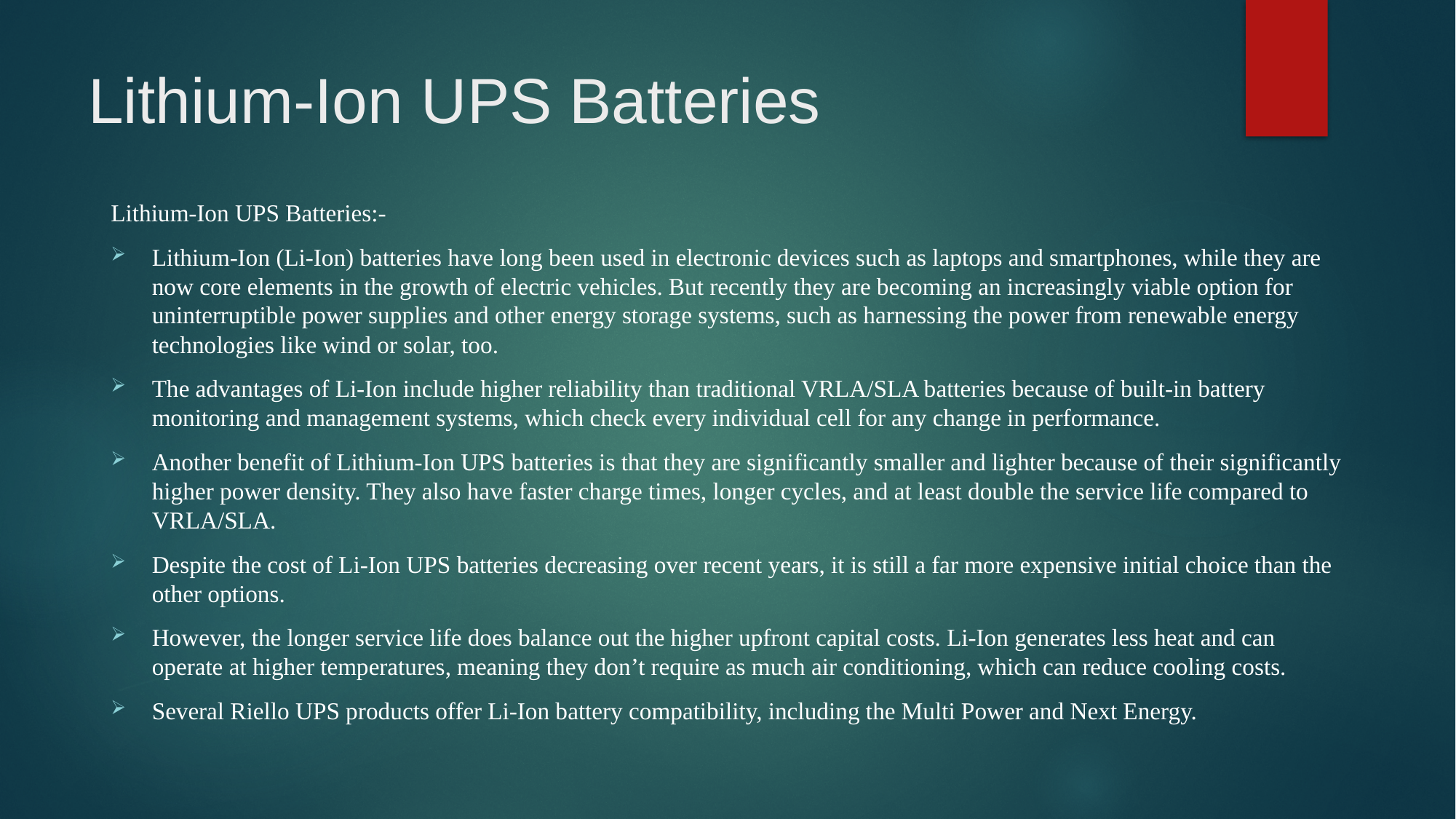

# Lithium-Ion UPS Batteries
Lithium-Ion UPS Batteries:-
Lithium-Ion (Li-Ion) batteries have long been used in electronic devices such as laptops and smartphones, while they are now core elements in the growth of electric vehicles. But recently they are becoming an increasingly viable option for uninterruptible power supplies and other energy storage systems, such as harnessing the power from renewable energy technologies like wind or solar, too.
The advantages of Li-Ion include higher reliability than traditional VRLA/SLA batteries because of built-in battery monitoring and management systems, which check every individual cell for any change in performance.
Another benefit of Lithium-Ion UPS batteries is that they are significantly smaller and lighter because of their significantly higher power density. They also have faster charge times, longer cycles, and at least double the service life compared to VRLA/SLA.
Despite the cost of Li-Ion UPS batteries decreasing over recent years, it is still a far more expensive initial choice than the other options.
However, the longer service life does balance out the higher upfront capital costs. Li-Ion generates less heat and can operate at higher temperatures, meaning they don’t require as much air conditioning, which can reduce cooling costs.
Several Riello UPS products offer Li-Ion battery compatibility, including the Multi Power and Next Energy.